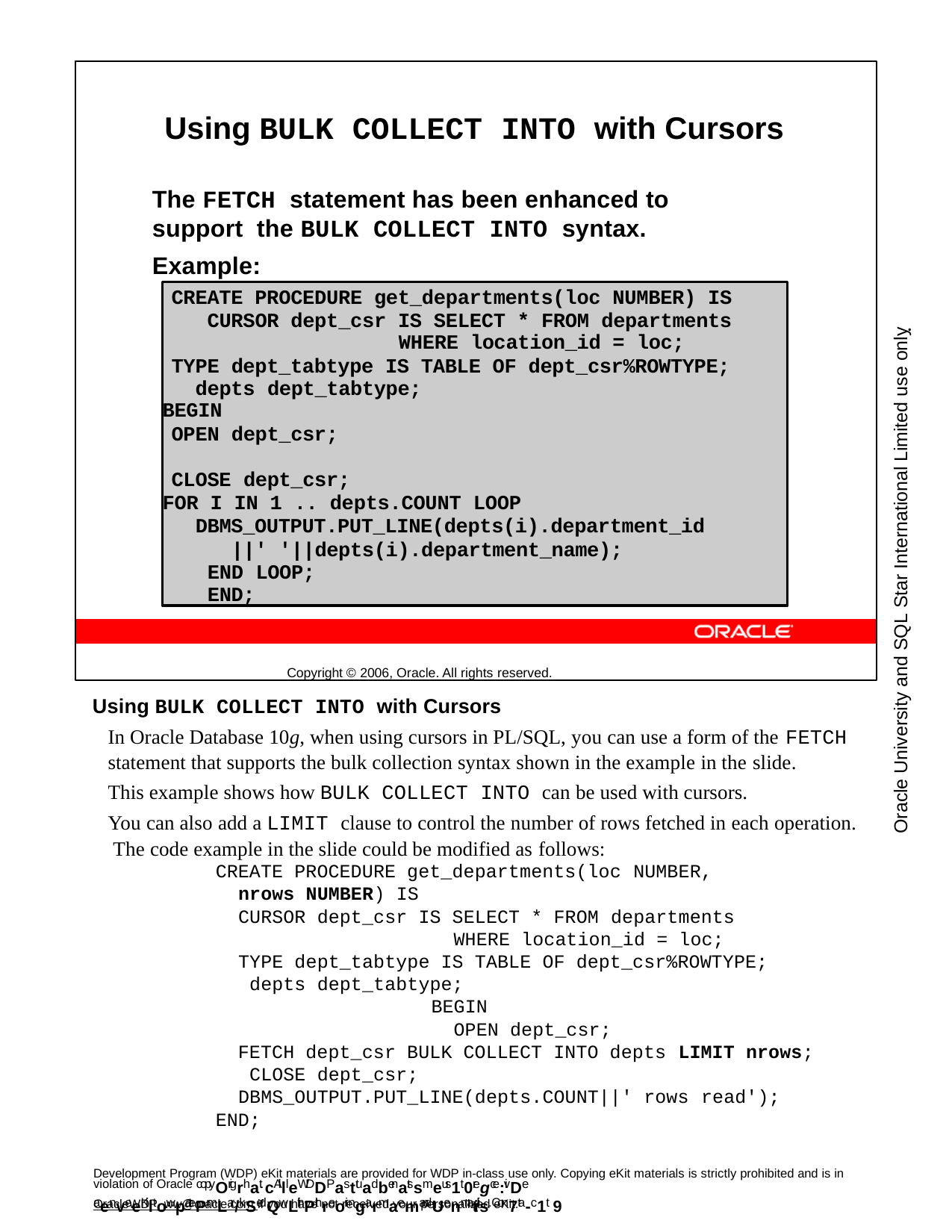

Using BULK COLLECT INTO with Cursors

The FETCH statement has been enhanced to support  the BULK COLLECT INTO syntax.
Example:

Copyright © 2006, Oracle. All rights reserved.
CREATE PROCEDURE get_departments(loc NUMBER) IS  CURSOR dept_csr IS SELECT * FROM departments
WHERE location_id = loc;
TYPE dept_tabtype IS TABLE OF dept_csr%ROWTYPE;  depts dept_tabtype;
BEGIN
OPEN dept_csr;

CLOSE dept_csr;
FOR I IN 1 .. depts.COUNT LOOP
DBMS_OUTPUT.PUT_LINE(depts(i).department_id
||' '||depts(i).department_name);  END LOOP;
END;
Oracle University and SQL Star International Limited use onlyฺ

FETCH dept_csr BULK COLLECT INTO depts;

Using BULK COLLECT INTO with Cursors
In Oracle Database 10g, when using cursors in PL/SQL, you can use a form of the FETCH
statement that supports the bulk collection syntax shown in the example in the slide.
This example shows how BULK COLLECT INTO can be used with cursors.
You can also add a LIMIT clause to control the number of rows fetched in each operation.  The code example in the slide could be modified as follows:
CREATE PROCEDURE get_departments(loc NUMBER,
nrows NUMBER) IS
CURSOR dept_csr IS SELECT * FROM departments
WHERE location_id = loc;  TYPE dept_tabtype IS TABLE OF dept_csr%ROWTYPE;  depts dept_tabtype;
BEGIN
OPEN dept_csr;
FETCH dept_csr BULK COLLECT INTO depts LIMIT nrows;  CLOSE dept_csr;  DBMS_OUTPUT.PUT_LINE(depts.COUNT||' rows read');
END;
Development Program (WDP) eKit materials are provided for WDP in-class use only. Copying eKit materials is strictly prohibited and is in
violation of Oracle copyOrigrhat. cAllleWDDPasttuadbenatssmeus1t 0regce:ivDe aenveeKiltowpatePrmLar/kSedQwLithPthreoir ngarmaemandUenmaitils. Con7ta-c1t 9
OracleWDP_ww@oracle.com if you have not received your personalized eKit.